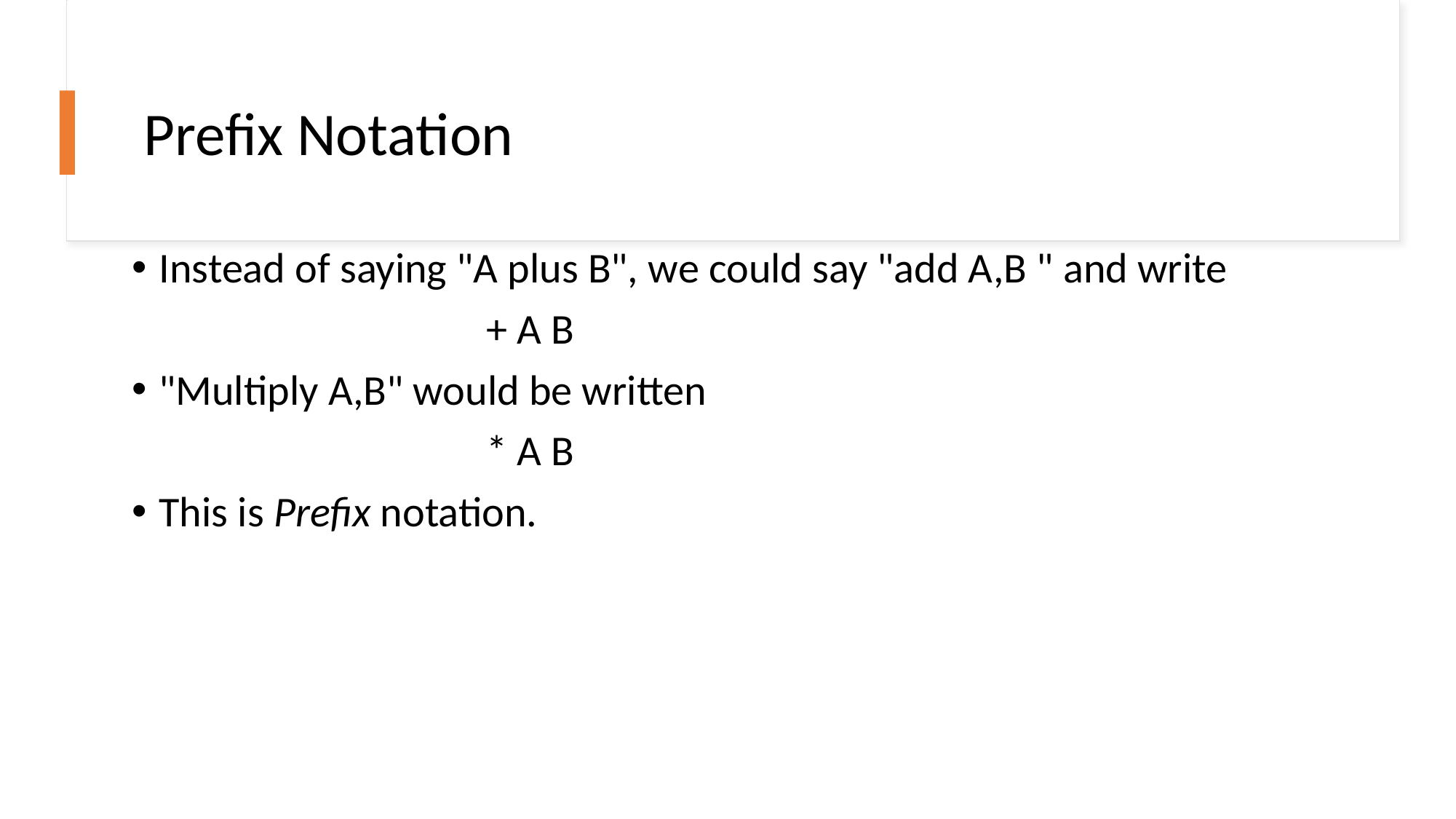

# Prefix Notation

Instead of saying "A plus B", we could say "add A,B " and write
				+ A B
"Multiply A,B" would be written
				* A B
This is Prefix notation.